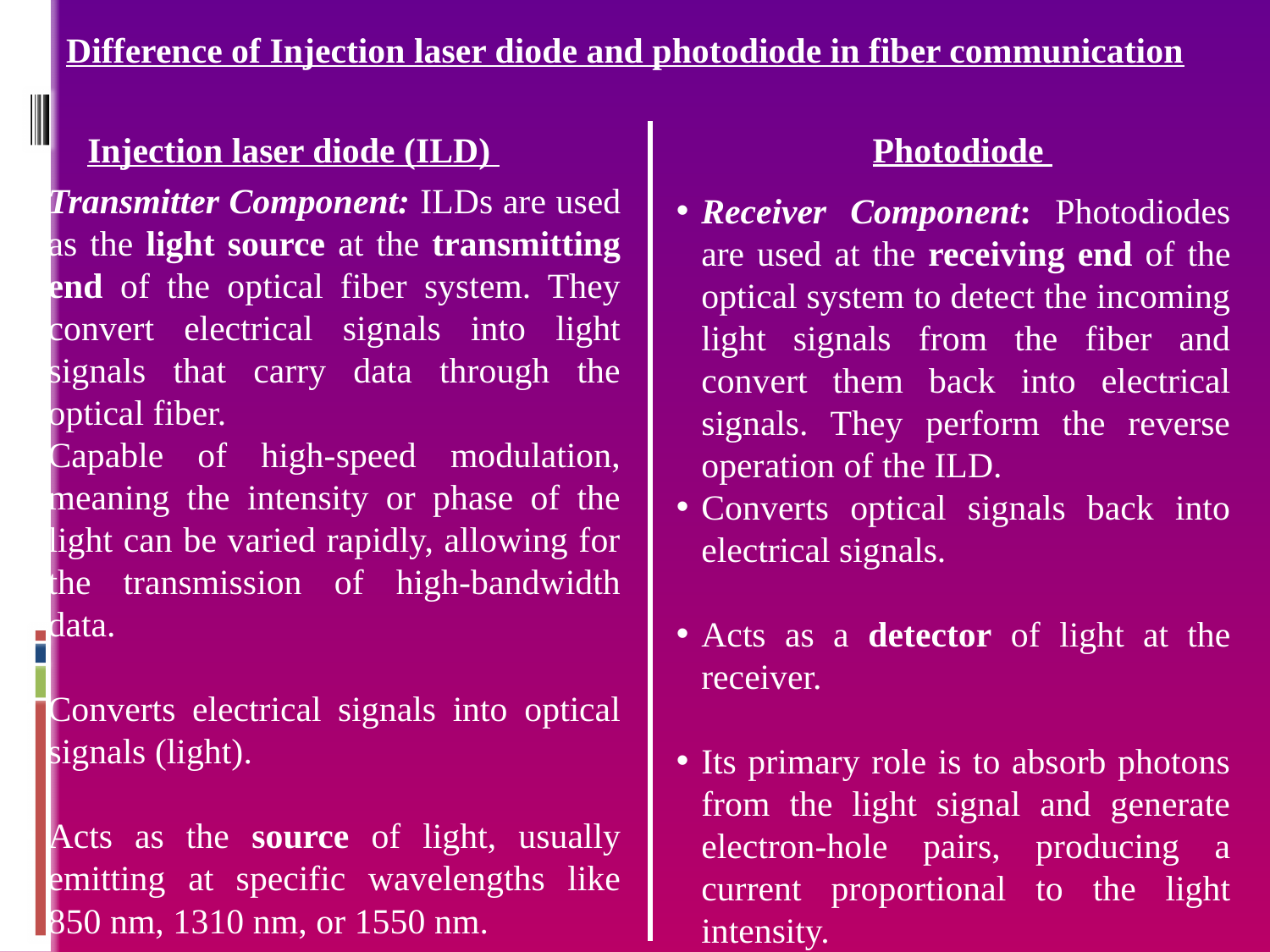

Difference of Injection laser diode and photodiode in fiber communication
Photodiode
Injection laser diode (ILD)
Transmitter Component: ILDs are used as the light source at the transmitting end of the optical fiber system. They convert electrical signals into light signals that carry data through the optical fiber.
Capable of high-speed modulation, meaning the intensity or phase of the light can be varied rapidly, allowing for the transmission of high-bandwidth data.

Converts electrical signals into optical signals (light).

Acts as the source of light, usually emitting at specific wavelengths like 850 nm, 1310 nm, or 1550 nm.
Receiver Component: Photodiodes are used at the receiving end of the optical system to detect the incoming light signals from the fiber and convert them back into electrical signals. They perform the reverse operation of the ILD.
Converts optical signals back into electrical signals.

Acts as a detector of light at the receiver.

Its primary role is to absorb photons from the light signal and generate electron-hole pairs, producing a current proportional to the light intensity.